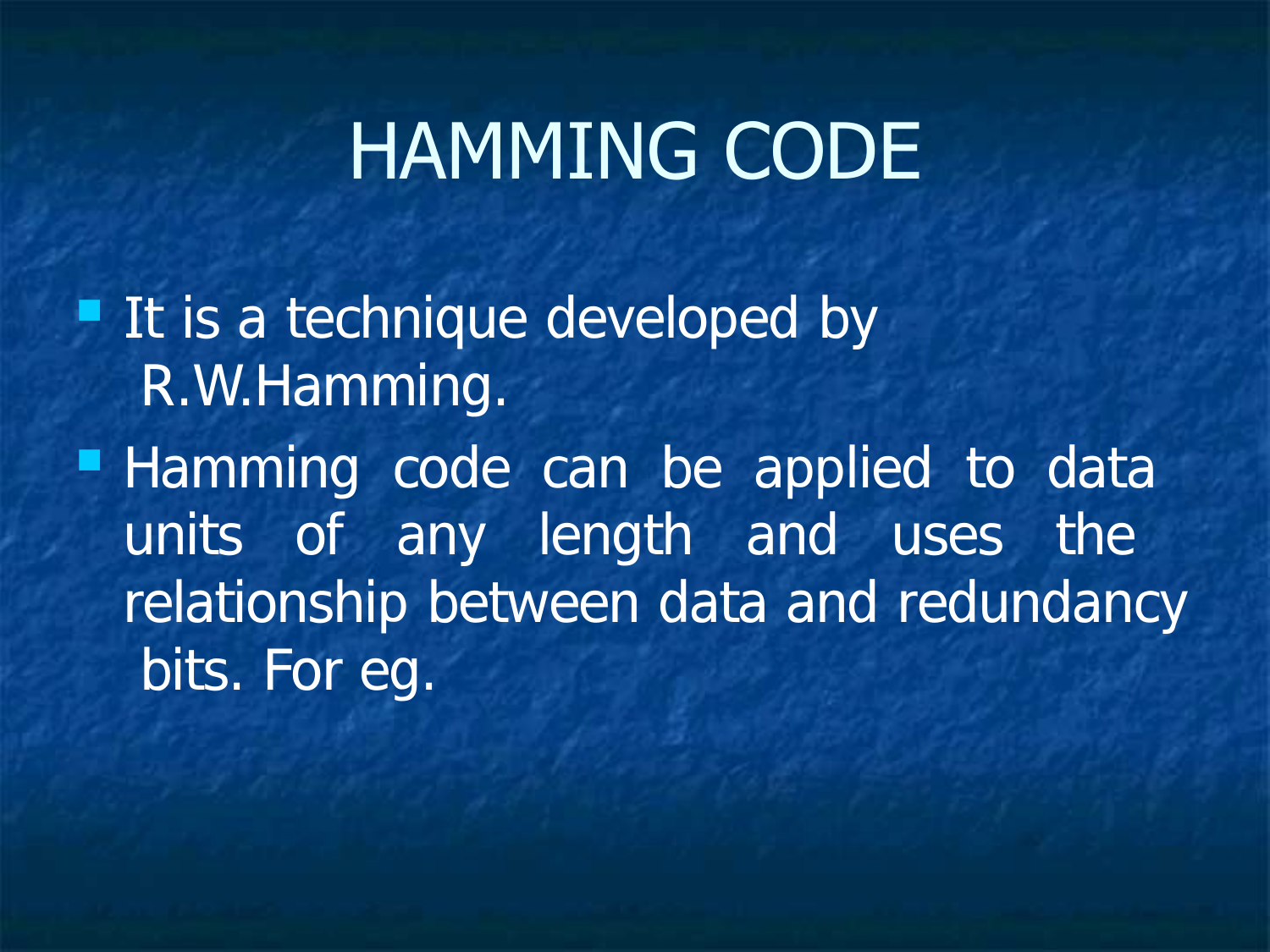

# HAMMING CODE
It is a technique developed by  R.W.Hamming.
Hamming code can be applied to data  units of any length and uses the  relationship between data and redundancy  bits. For eg.